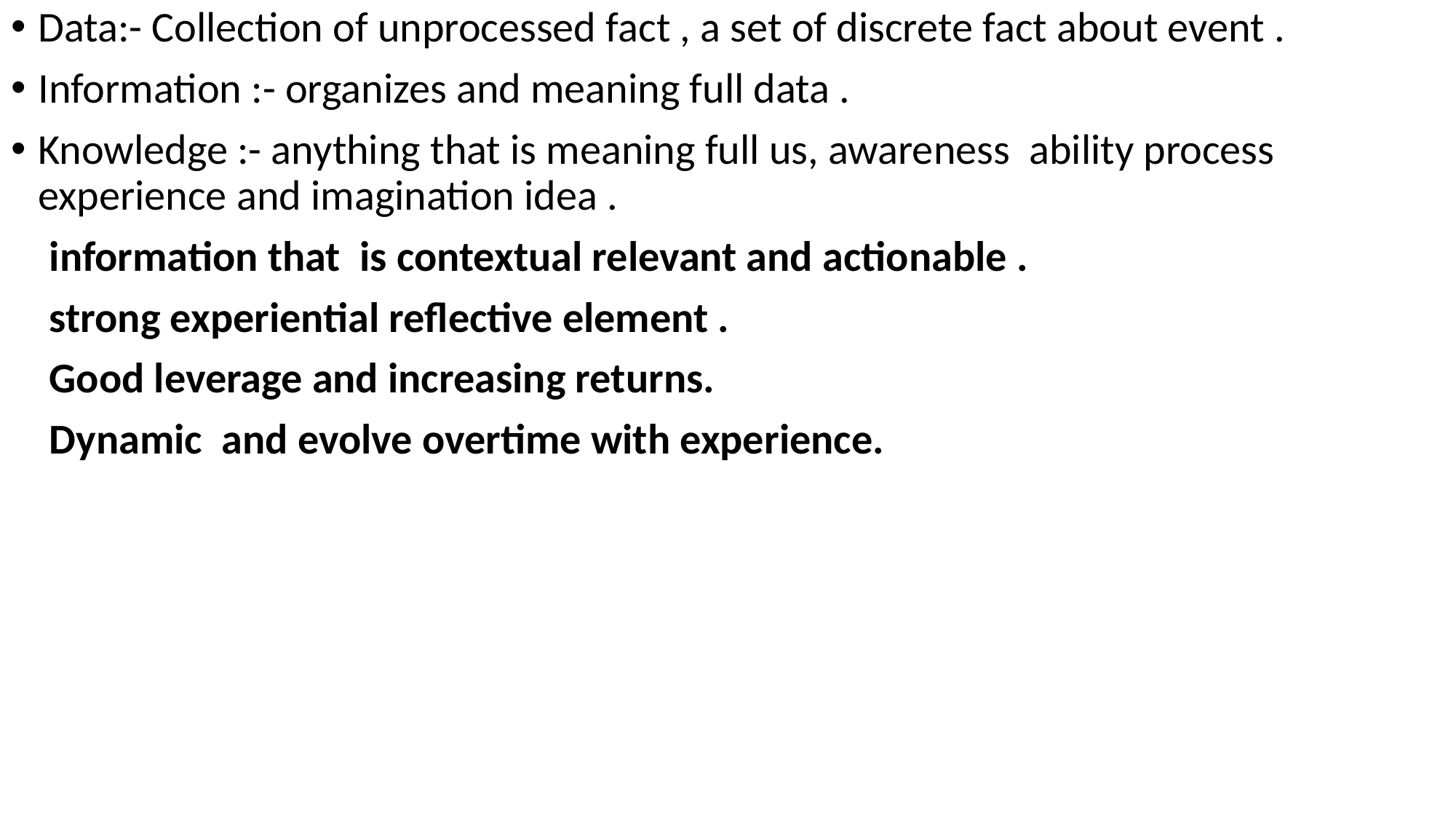

Data:- Collection of unprocessed fact , a set of discrete fact about event .
Information :- organizes and meaning full data .
Knowledge :- anything that is meaning full us, awareness  ability process experience and imagination idea .
    information that  is contextual relevant and actionable .
    strong experiential reflective element .
    Good leverage and increasing returns.
    Dynamic  and evolve overtime with experience.